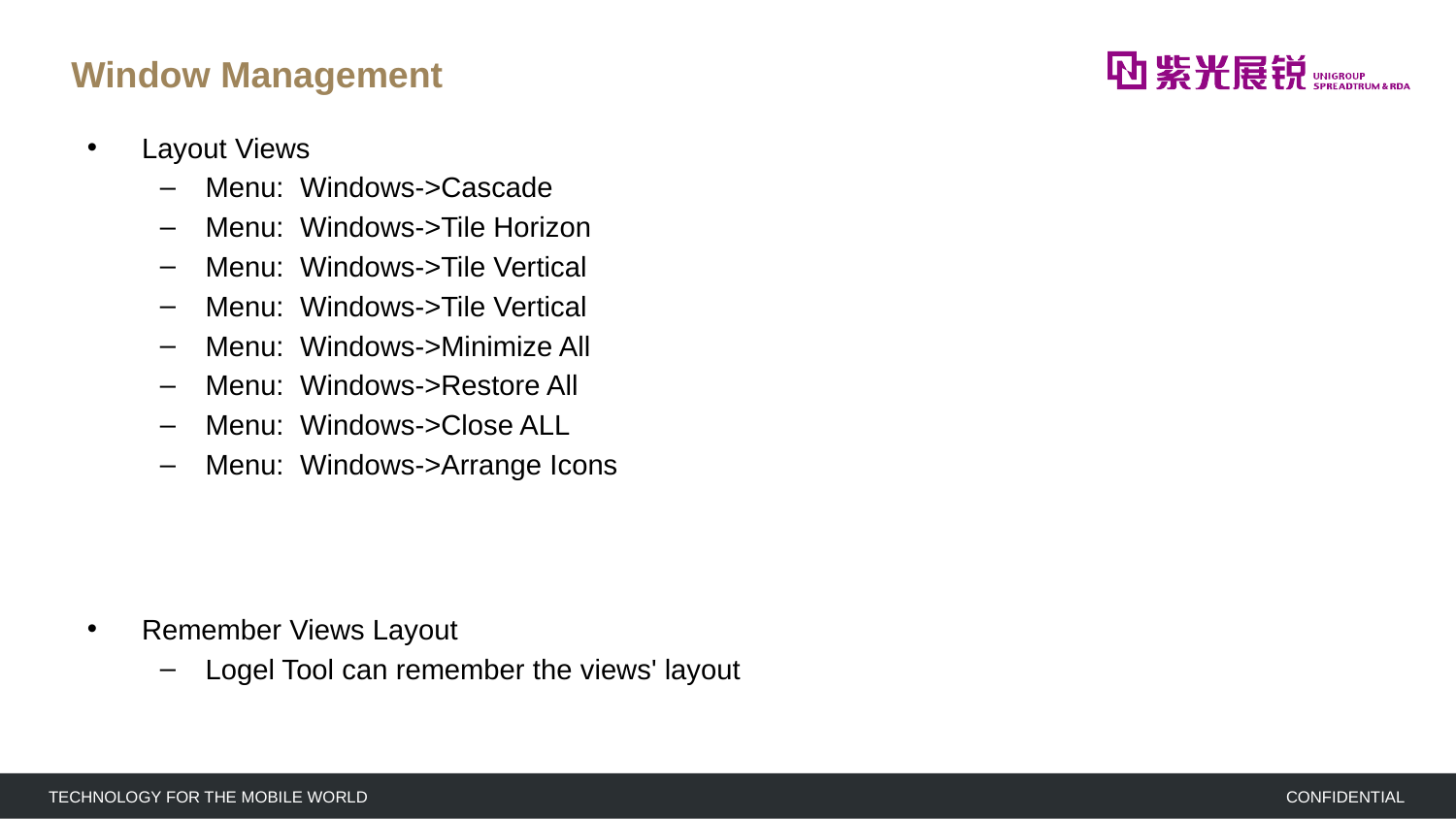

# Window Management
Layout Views
Menu:  Windows->Cascade
Menu:  Windows->Tile Horizon
Menu:  Windows->Tile Vertical
Menu:  Windows->Tile Vertical
Menu:  Windows->Minimize All
Menu:  Windows->Restore All
Menu:  Windows->Close ALL
Menu:  Windows->Arrange Icons

Remember Views Layout
Logel Tool can remember the views' layout